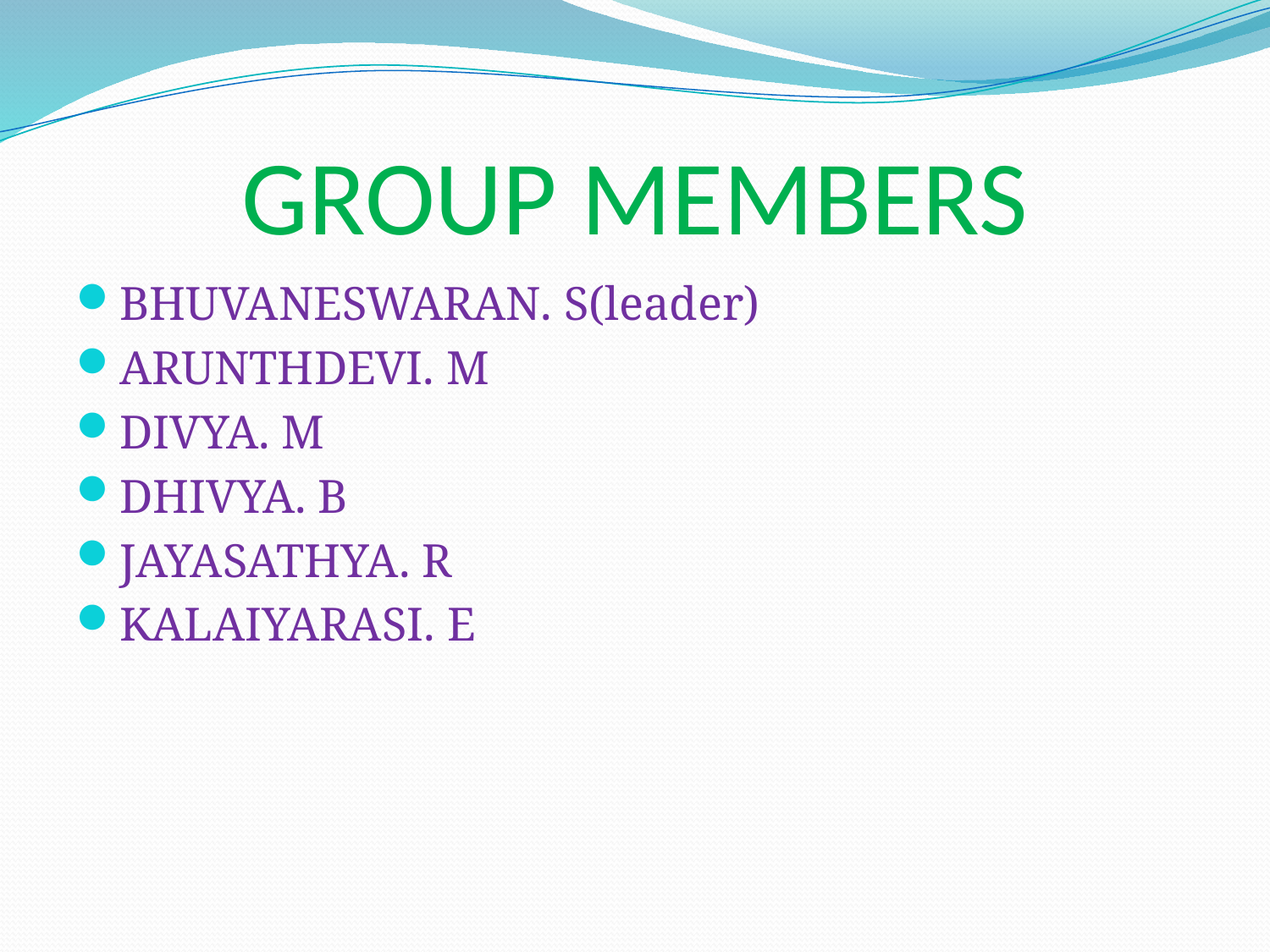

# GROUP MEMBERS
BHUVANESWARAN. S(leader)
ARUNTHDEVI. M
DIVYA. M
DHIVYA. B
JAYASATHYA. R
KALAIYARASI. E